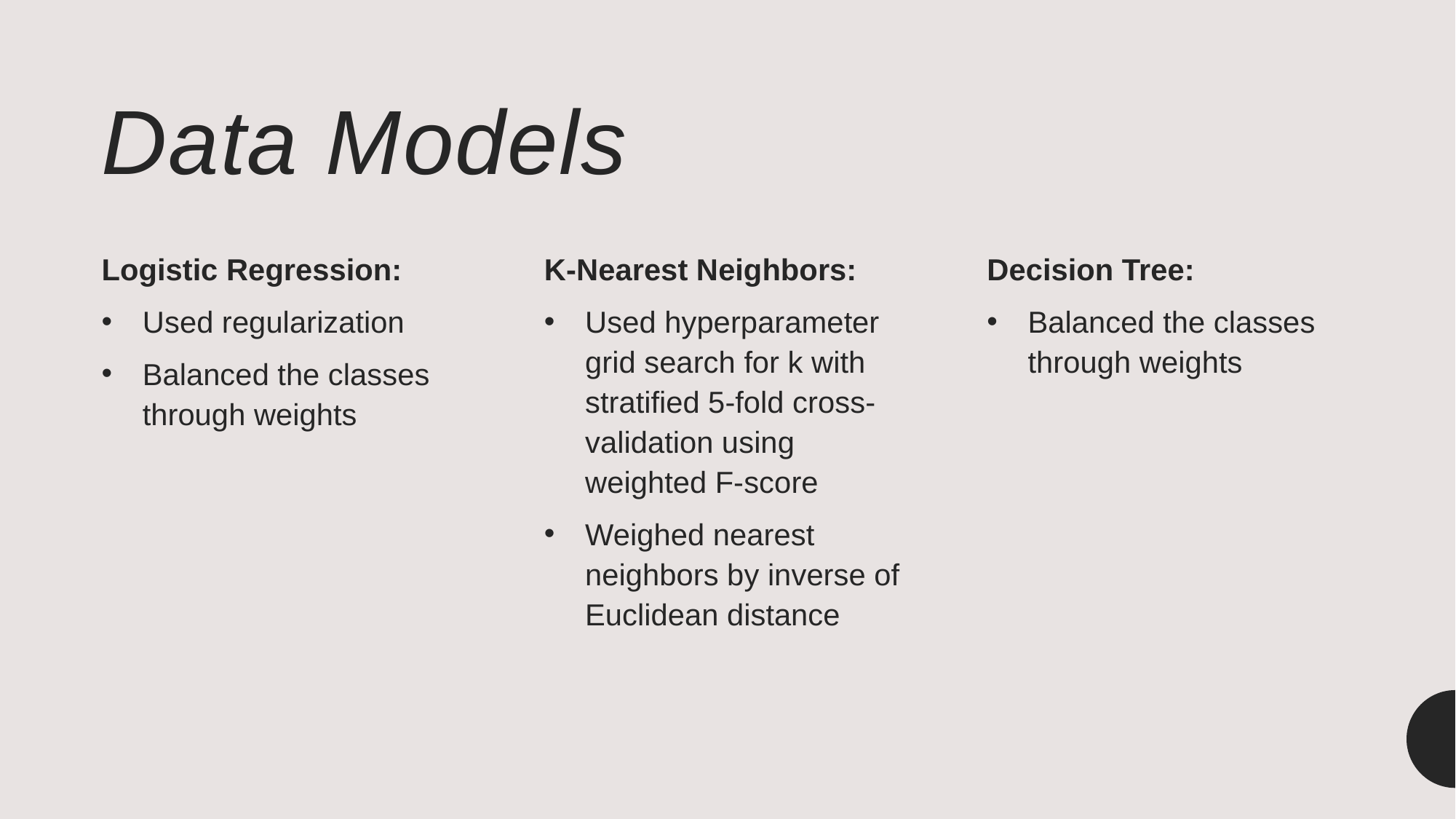

# Data Models
Logistic Regression:
Used regularization
Balanced the classes through weights
K-Nearest Neighbors:
Used hyperparameter grid search for k with stratified 5-fold cross-validation using weighted F-score
Weighed nearest neighbors by inverse of Euclidean distance
Decision Tree:
Balanced the classes through weights